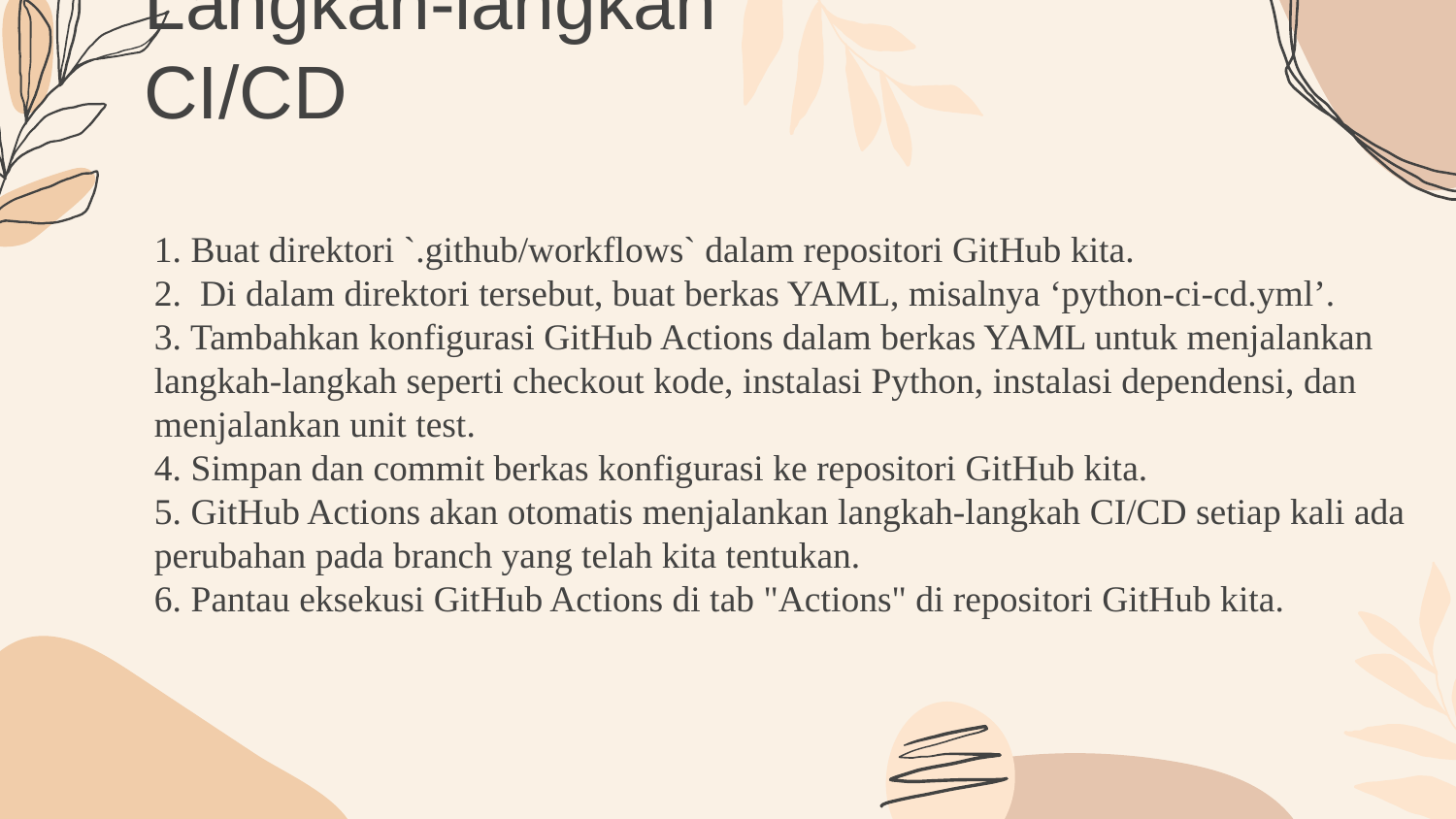

# Langkah-langkah CI/CD
1. Buat direktori `.github/workflows` dalam repositori GitHub kita.
2.  Di dalam direktori tersebut, buat berkas YAML, misalnya ‘python-ci-cd.yml’.
3. Tambahkan konfigurasi GitHub Actions dalam berkas YAML untuk menjalankan langkah-langkah seperti checkout kode, instalasi Python, instalasi dependensi, dan menjalankan unit test.
4. Simpan dan commit berkas konfigurasi ke repositori GitHub kita.
5. GitHub Actions akan otomatis menjalankan langkah-langkah CI/CD setiap kali ada perubahan pada branch yang telah kita tentukan.
6. Pantau eksekusi GitHub Actions di tab "Actions" di repositori GitHub kita.